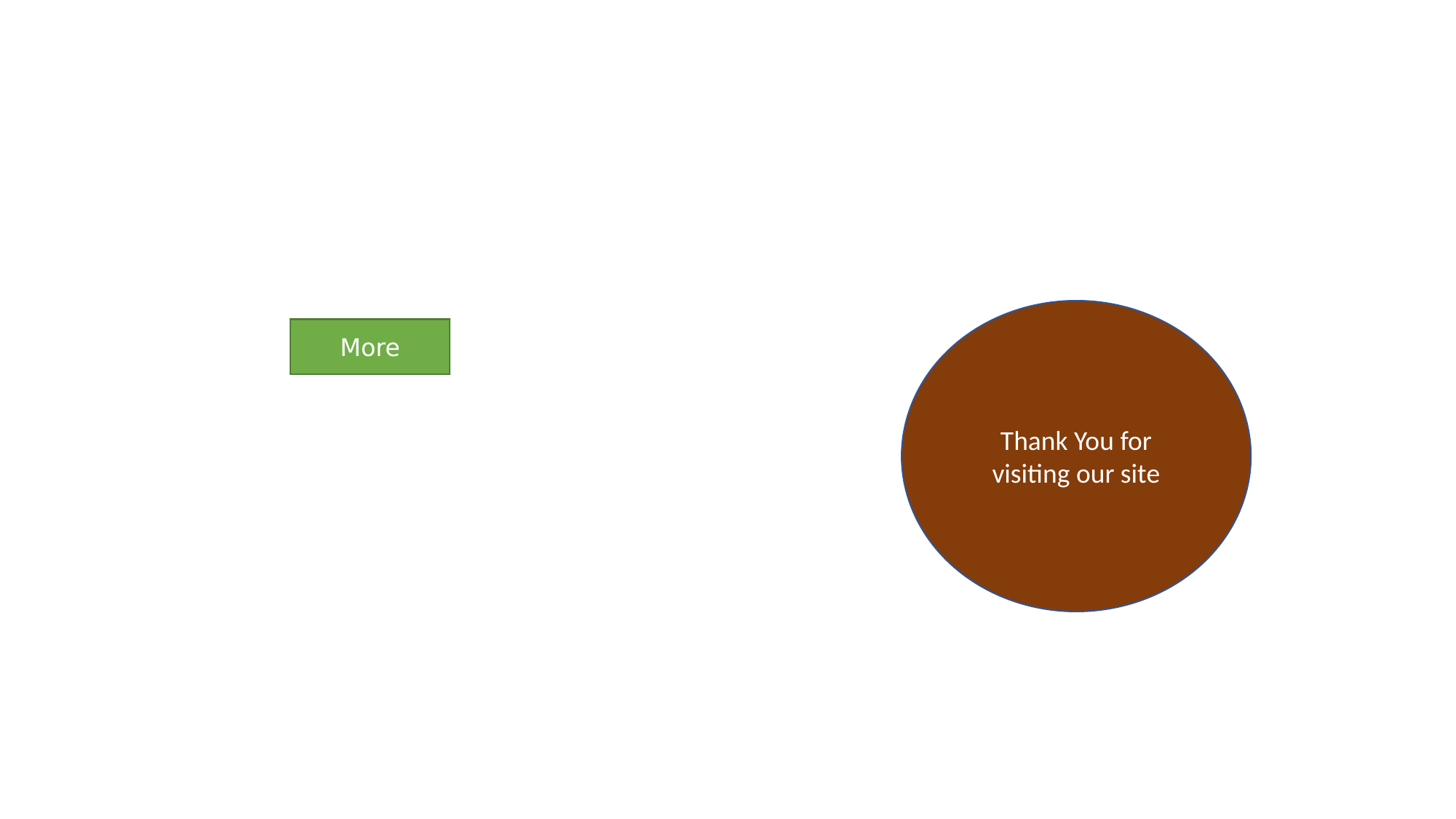

#

Thank You for visiting our site

More